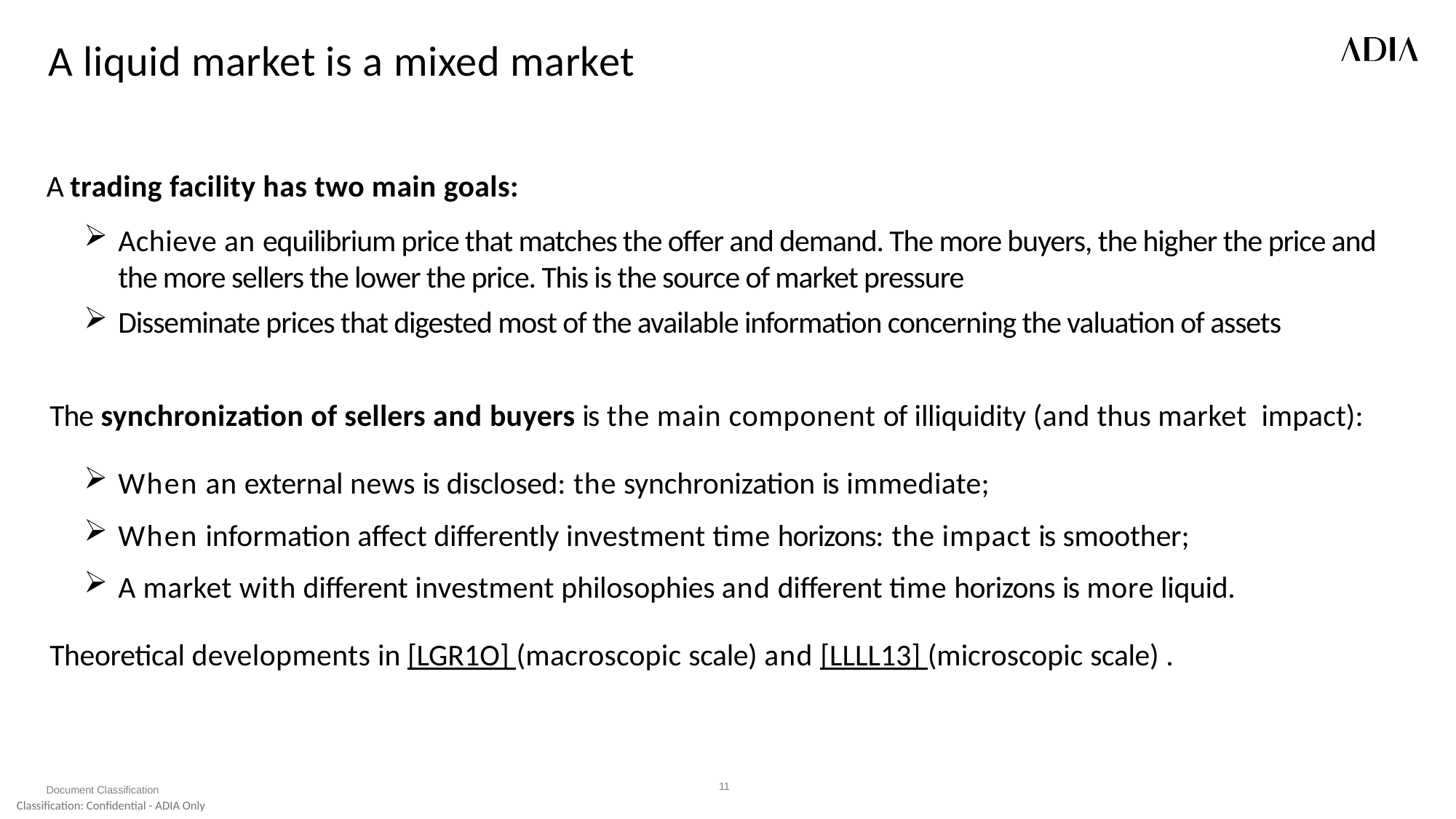

# A liquid market is a mixed market
A trading facility has two main goals:
Achieve an equilibrium price that matches the offer and demand. The more buyers, the higher the price and the more sellers the lower the price. This is the source of market pressure
Disseminate prices that digested most of the available information concerning the valuation of assets

The synchronization of sellers and buyers is the main component of illiquidity (and thus market  impact):
When an external news is disclosed: the synchronization is immediate;
When information affect differently investment time horizons: the impact is smoother;
A market with different investment philosophies and different time horizons is more liquid.
Theoretical developments in [LGR1O] (macroscopic scale) and [LLLL13] (microscopic scale) .
11
Document Classification